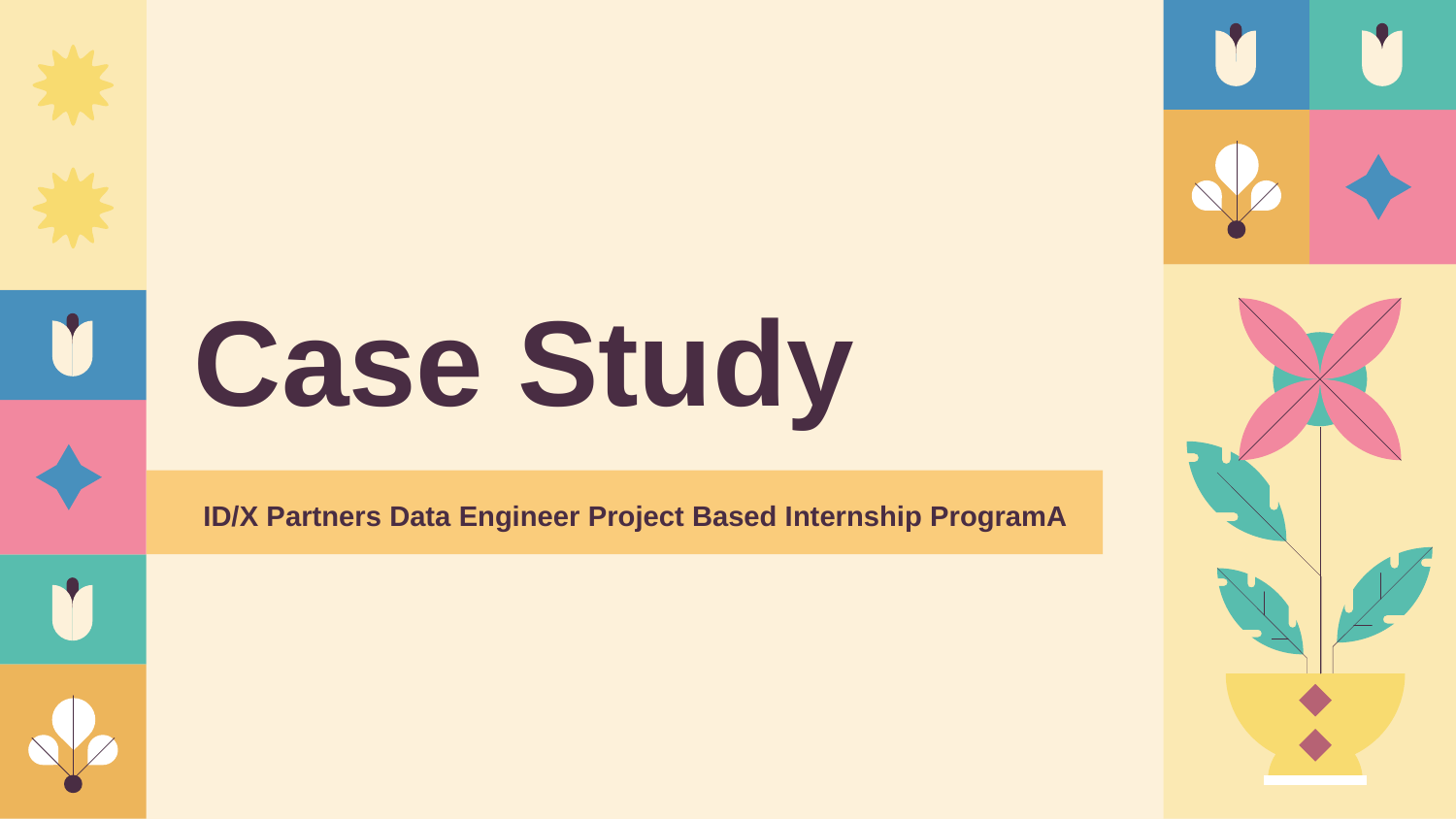

# Case Study
ID/X Partners Data Engineer Project Based Internship ProgramA